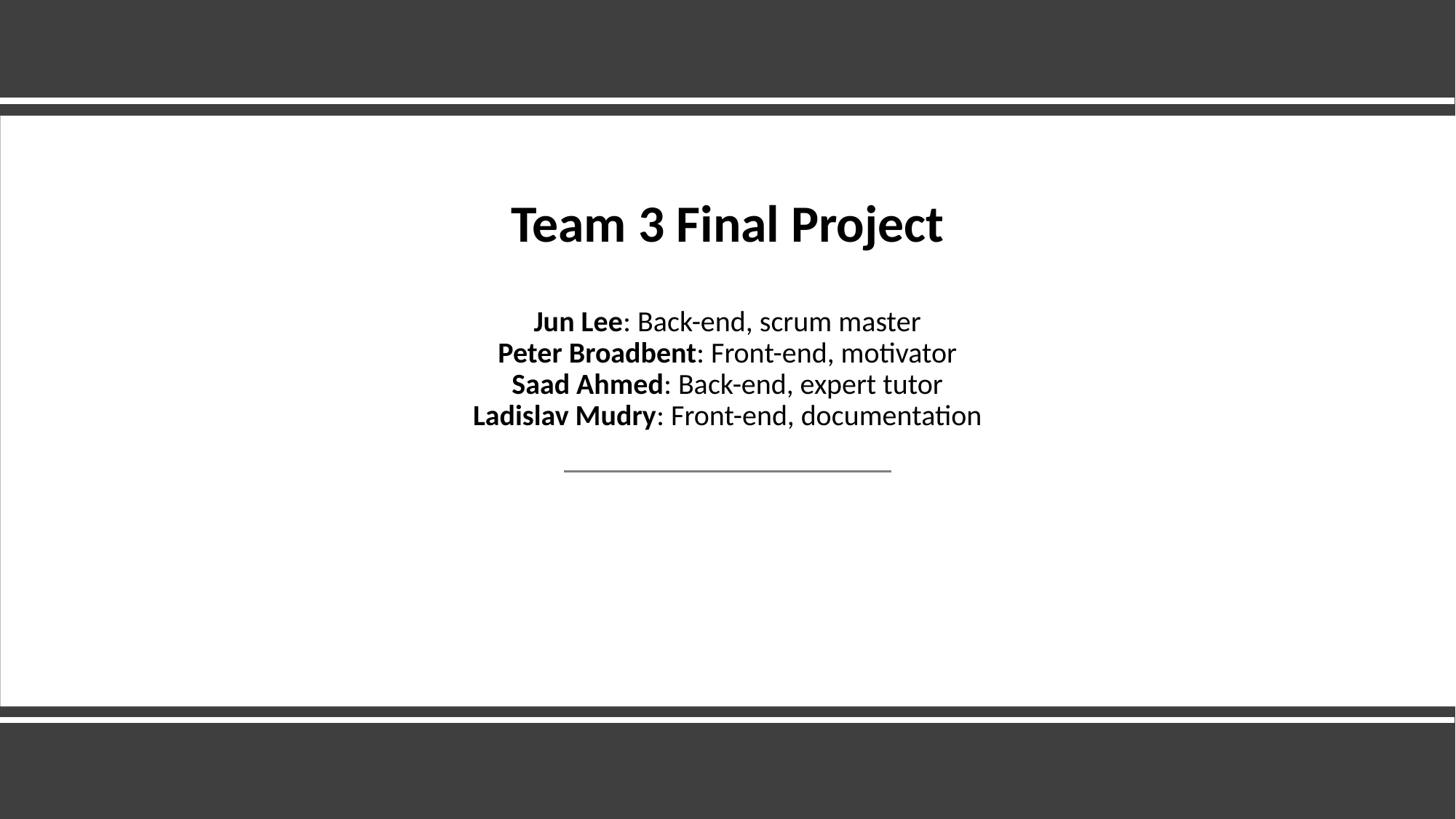

# Team 3 Final Project Jun Lee: Back-end, scrum master Peter Broadbent: Front-end, motivator Saad Ahmed: Back-end, expert tutor Ladislav Mudry: Front-end, documentation